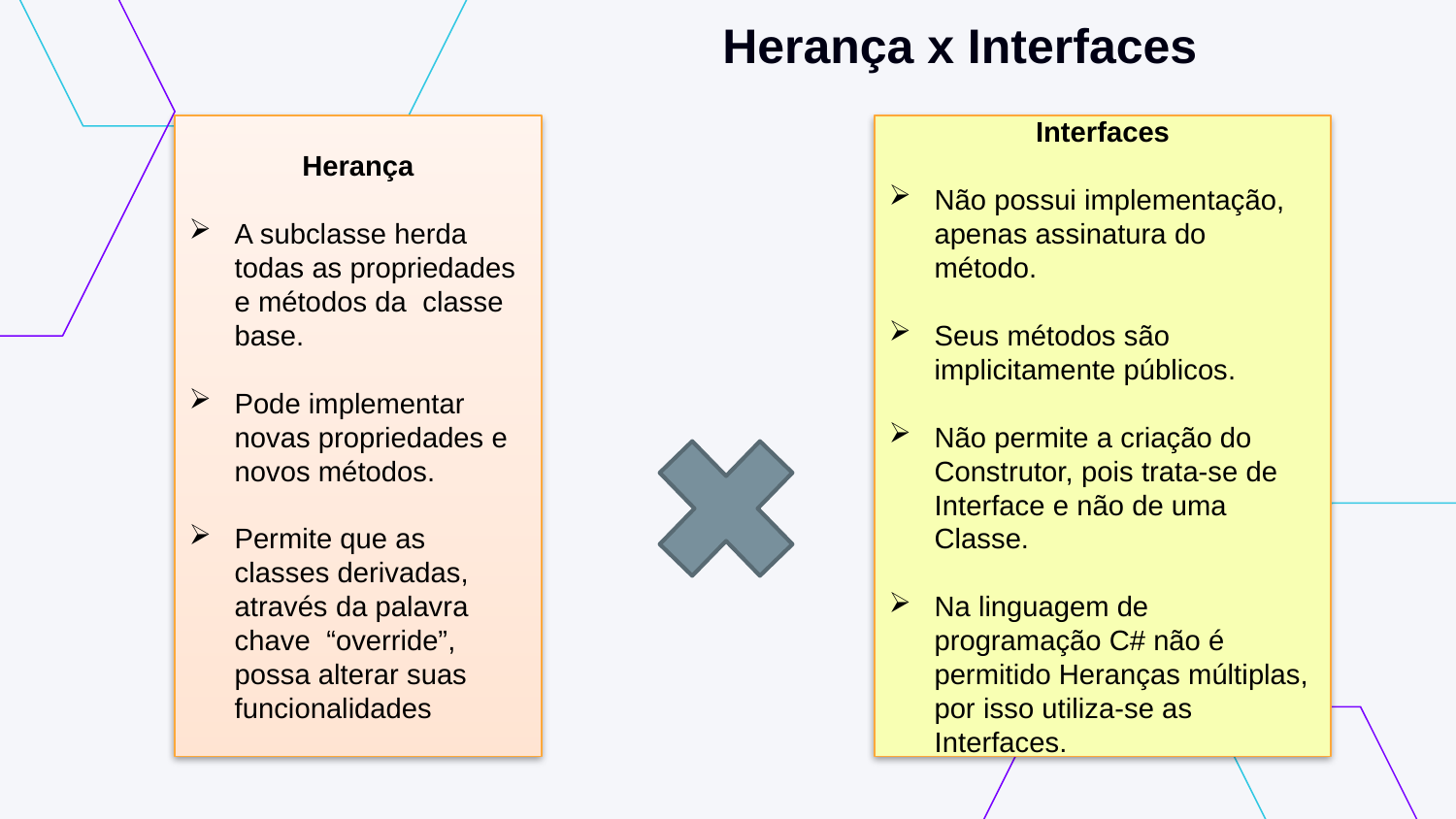

# Herança x Interfaces

Herança

A subclasse herda todas as propriedades e métodos da  classe base.

Pode implementar novas propriedades e novos métodos.

Permite que as classes derivadas, através da palavra chave  “override”, possa alterar suas funcionalidades
Interfaces

Não possui implementação, apenas assinatura do método.

Seus métodos são implicitamente públicos.

Não permite a criação do Construtor, pois trata-se de Interface e não de uma Classe.

Na linguagem de programação C# não é permitido Heranças múltiplas, por isso utiliza-se as Interfaces.